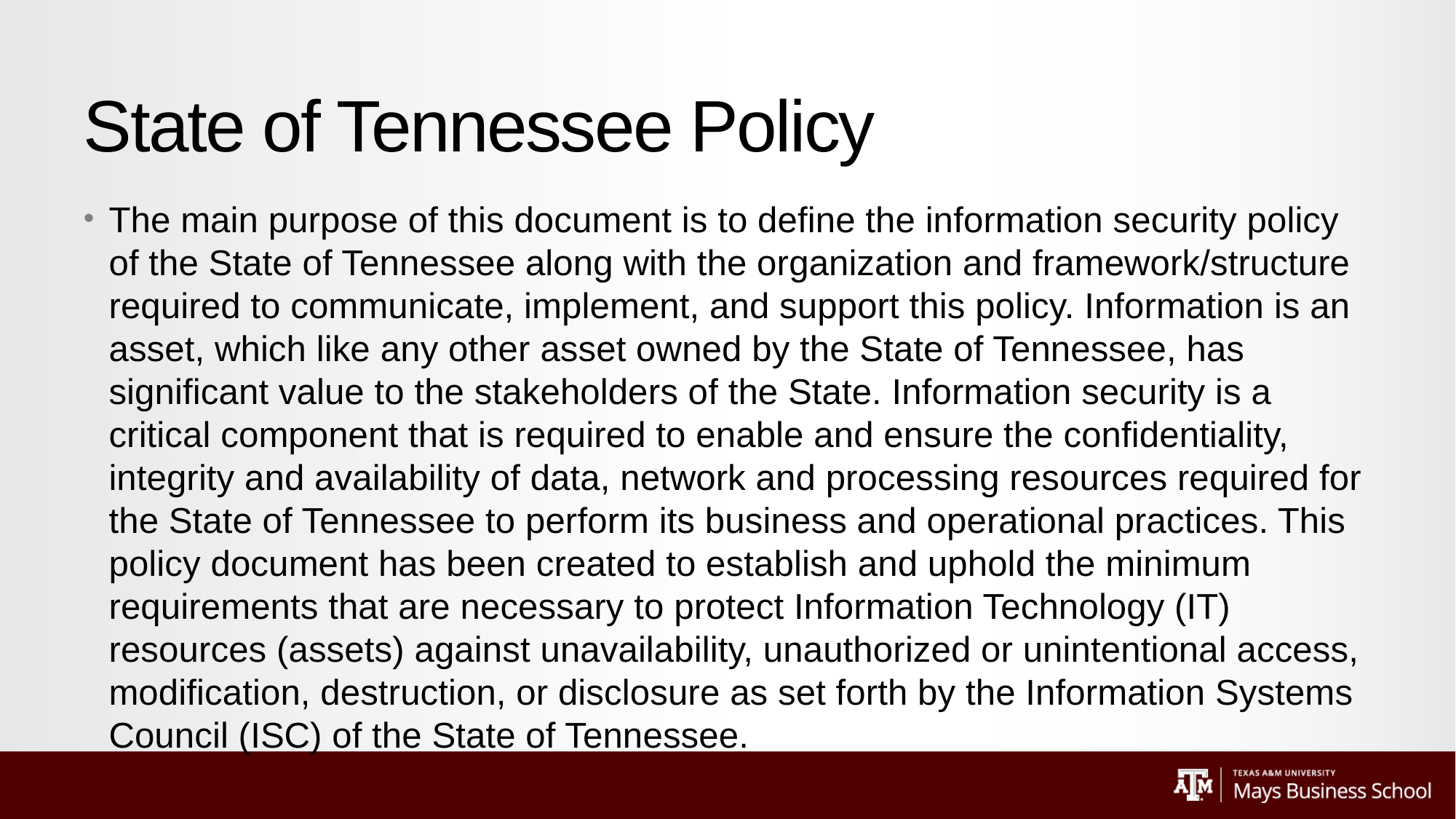

# State of Tennessee Policy
The main purpose of this document is to define the information security policy of the State of Tennessee along with the organization and framework/structure required to communicate, implement, and support this policy. Information is an asset, which like any other asset owned by the State of Tennessee, has significant value to the stakeholders of the State. Information security is a critical component that is required to enable and ensure the confidentiality, integrity and availability of data, network and processing resources required for the State of Tennessee to perform its business and operational practices. This policy document has been created to establish and uphold the minimum requirements that are necessary to protect Information Technology (IT) resources (assets) against unavailability, unauthorized or unintentional access, modification, destruction, or disclosure as set forth by the Information Systems Council (ISC) of the State of Tennessee.